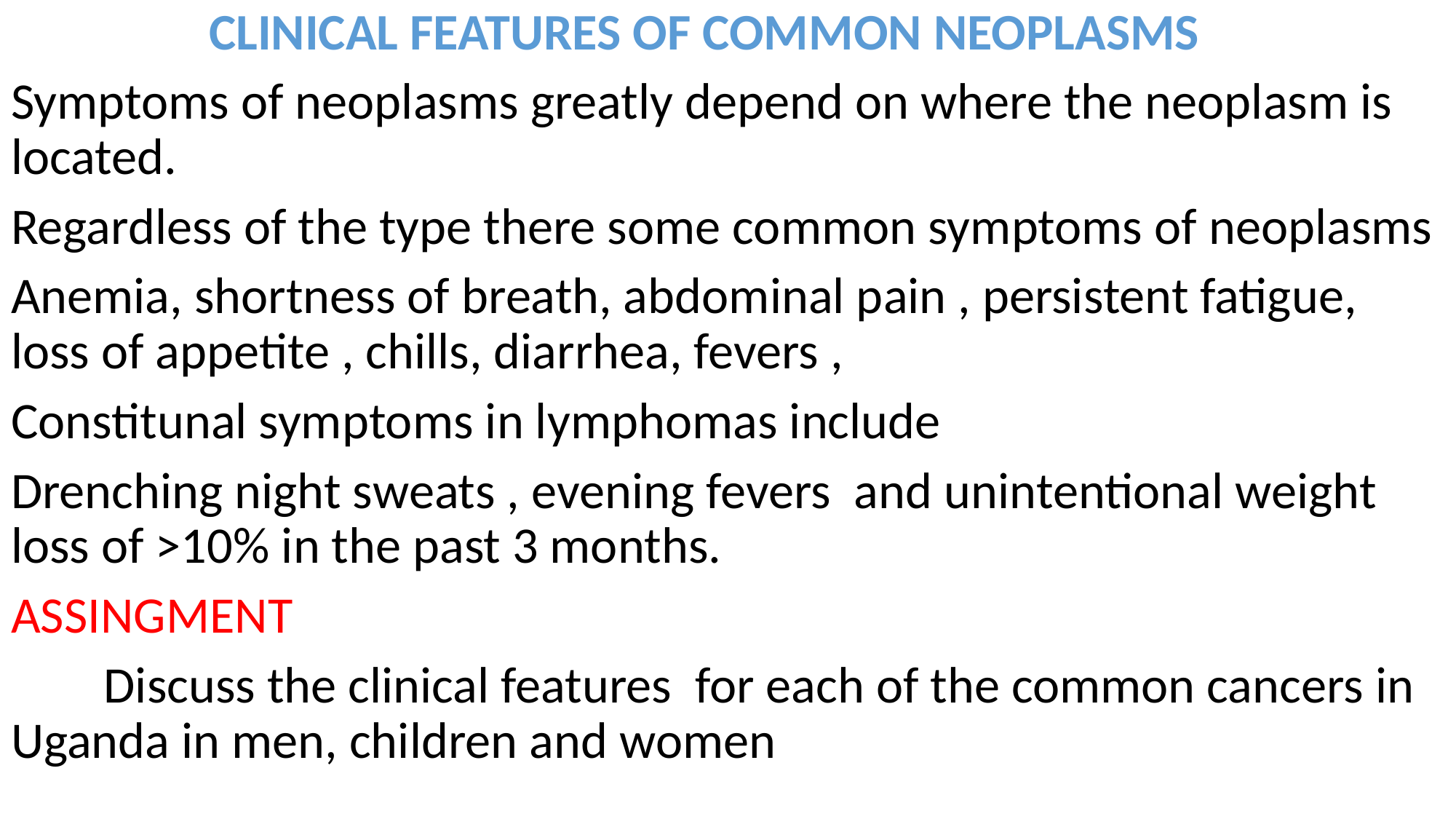

CLINICAL FEATURES OF COMMON NEOPLASMS
Symptoms of neoplasms greatly depend on where the neoplasm is located.
Regardless of the type there some common symptoms of neoplasms
Anemia, shortness of breath, abdominal pain , persistent fatigue, loss of appetite , chills, diarrhea, fevers ,
Constitunal symptoms in lymphomas include
Drenching night sweats , evening fevers  and unintentional weight loss of >10% in the past 3 months.
ASSINGMENT
        Discuss the clinical features  for each of the common cancers in Uganda in men, children and women